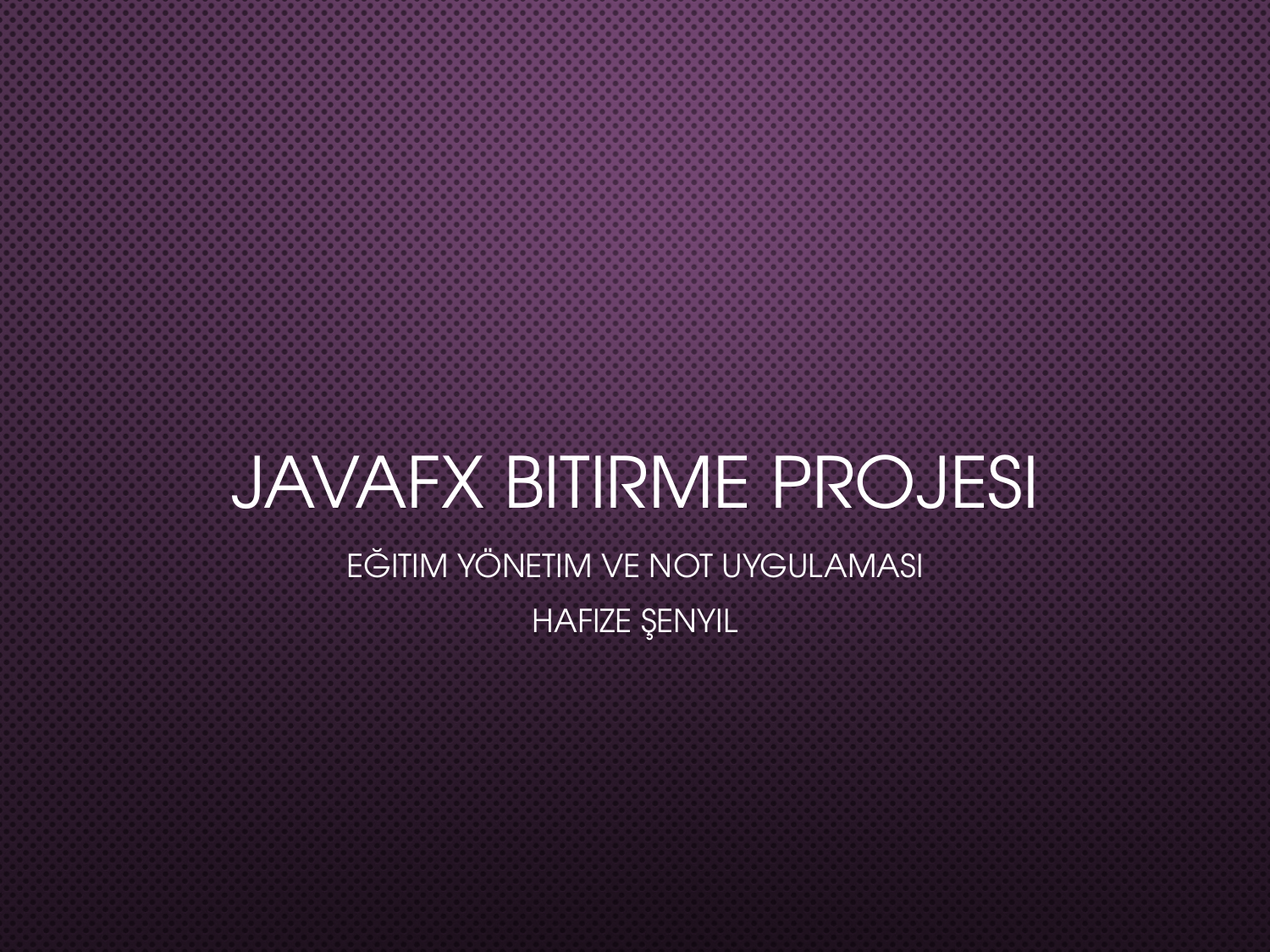

# JavaFX Bitirme Projesi
Eğitim Yönetim ve Not Uygulaması
Hafize Şenyıl